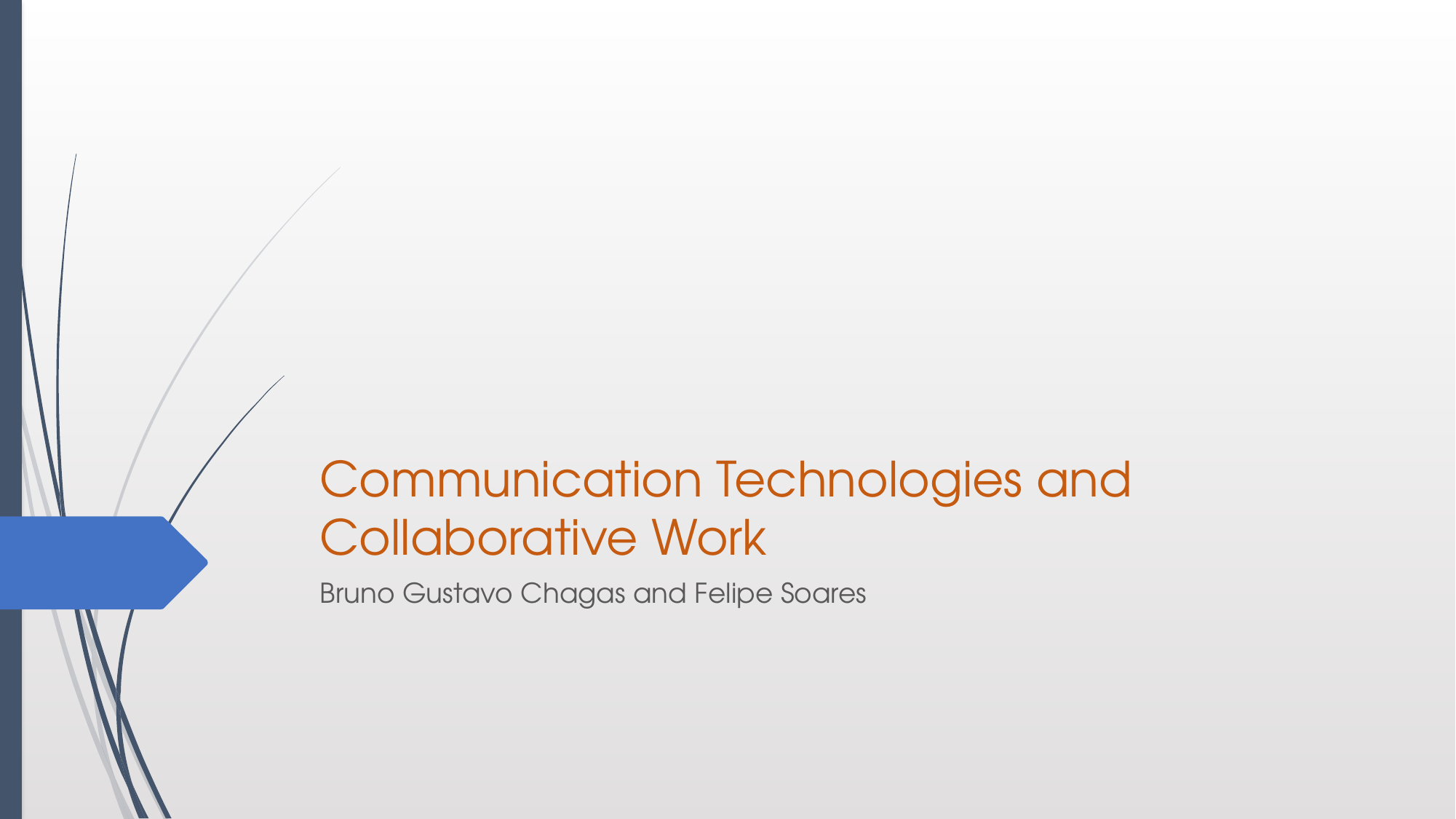

# Communication Technologies and Collaborative Work
Bruno Gustavo Chagas and Felipe Soares